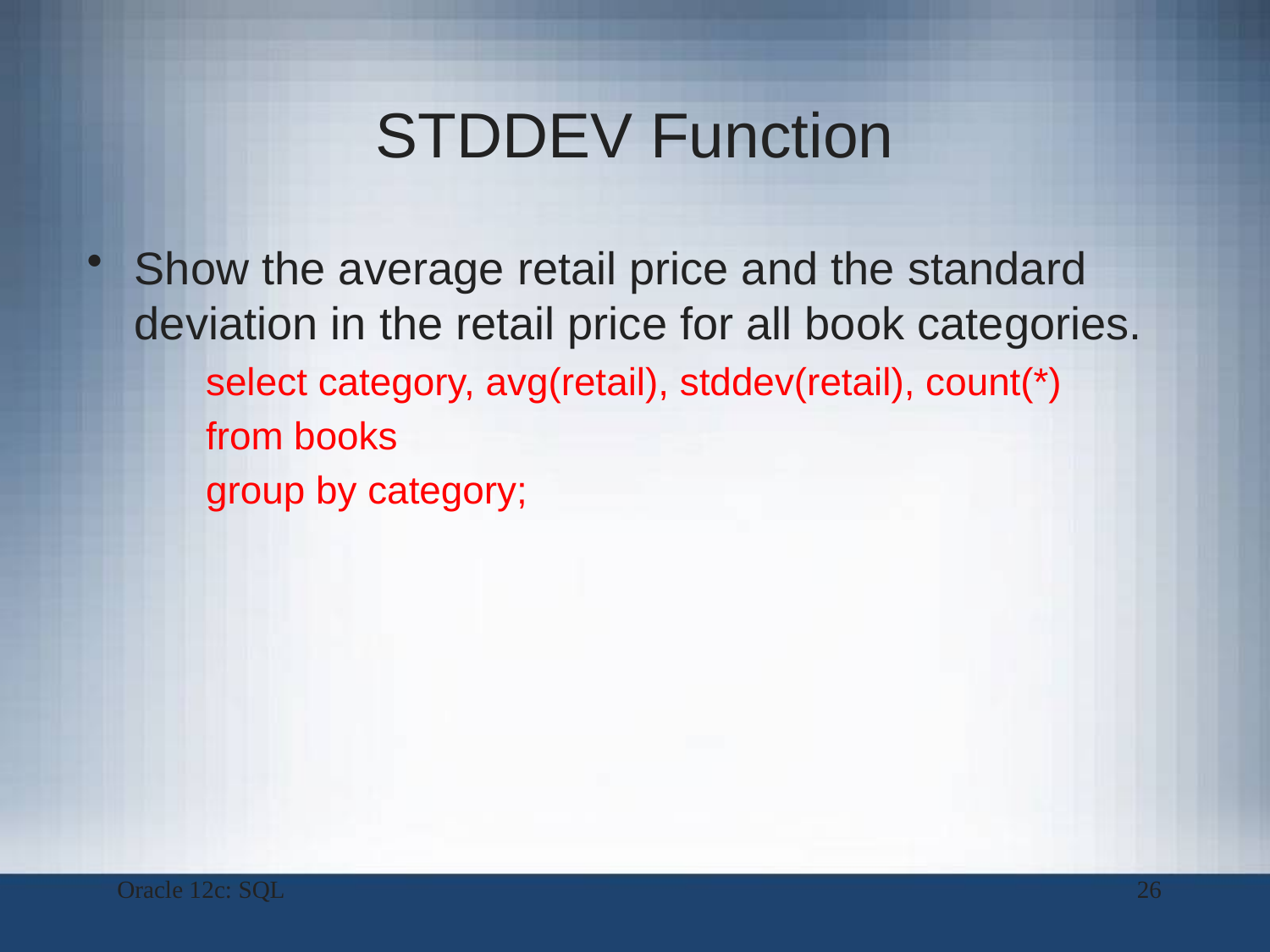

# STDDEV Function
Show the average retail price and the standard deviation in the retail price for all book categories.
select category, avg(retail), stddev(retail), count(*)
from books
group by category;

Oracle 12c: SQL
26